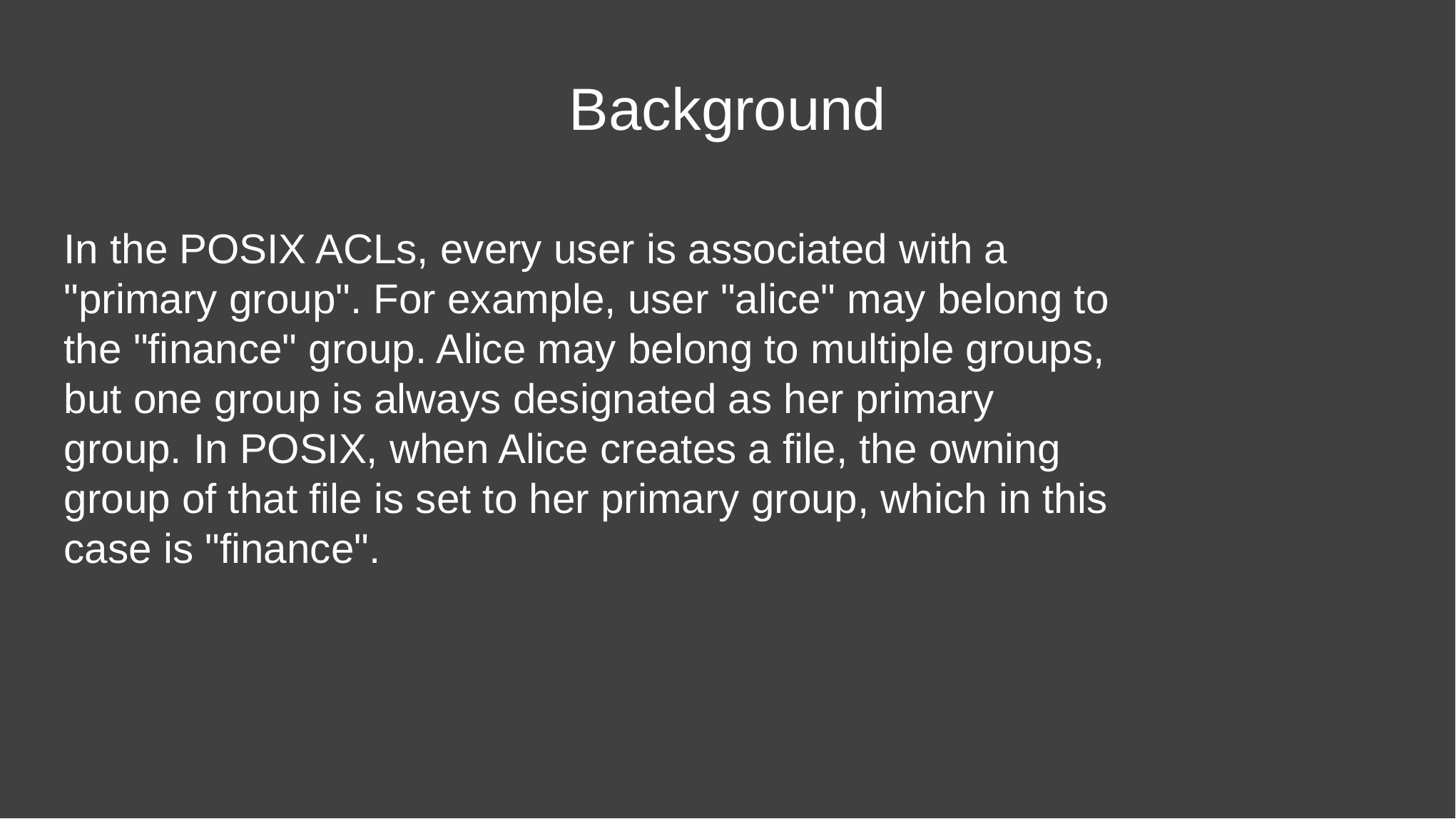

# Background
In the POSIX ACLs, every user is associated with a "primary group". For example, user "alice" may belong to the "finance" group. Alice may belong to multiple groups, but one group is always designated as her primary group. In POSIX, when Alice creates a file, the owning group of that file is set to her primary group, which in this case is "finance".